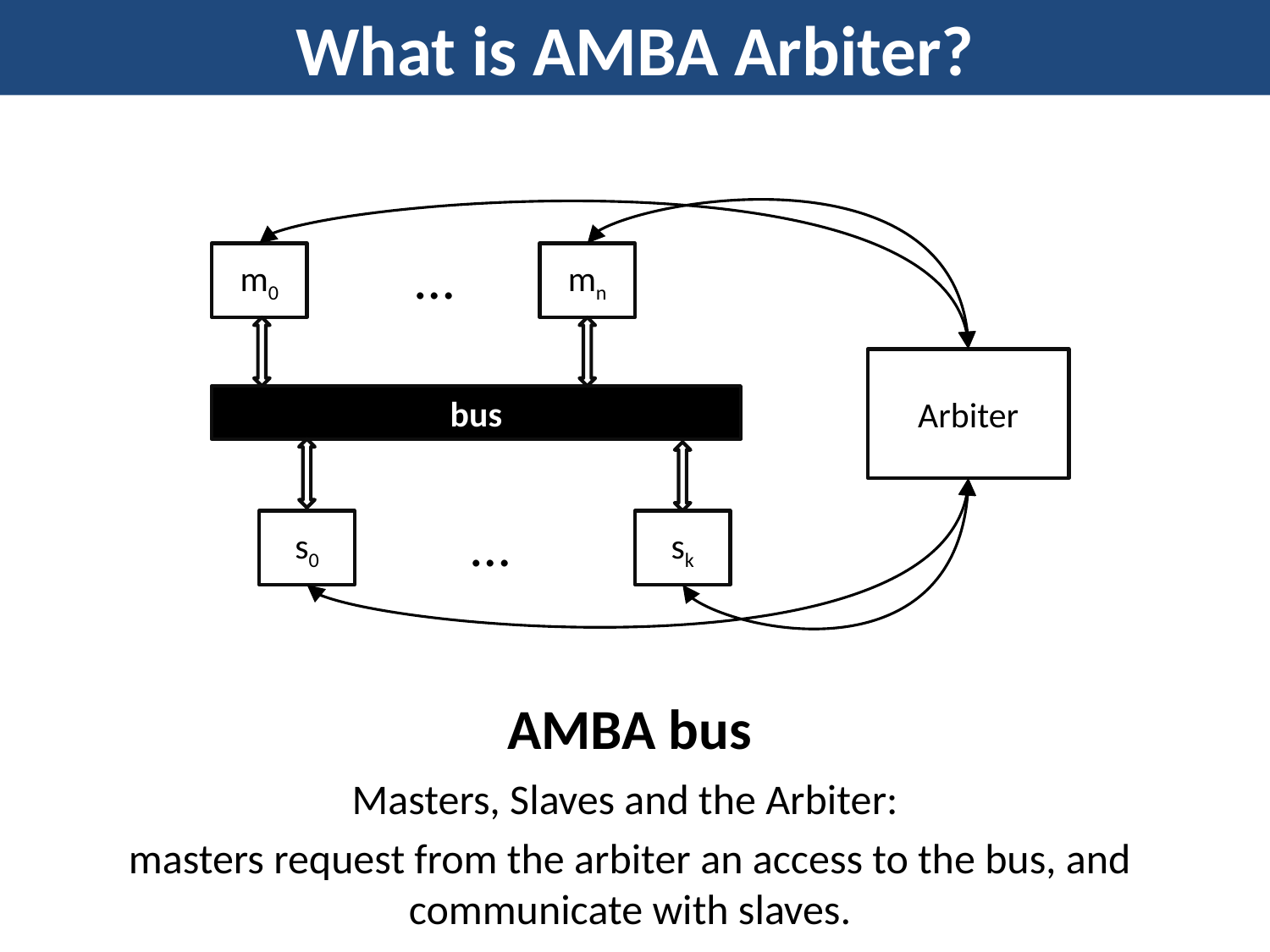

# What is AMBA Arbiter?
…
m0
mn

Arbiter
bus

…
s0
sk
AMBA bus
Masters, Slaves and the Arbiter:
masters request from the arbiter an access to the bus, and communicate with slaves.